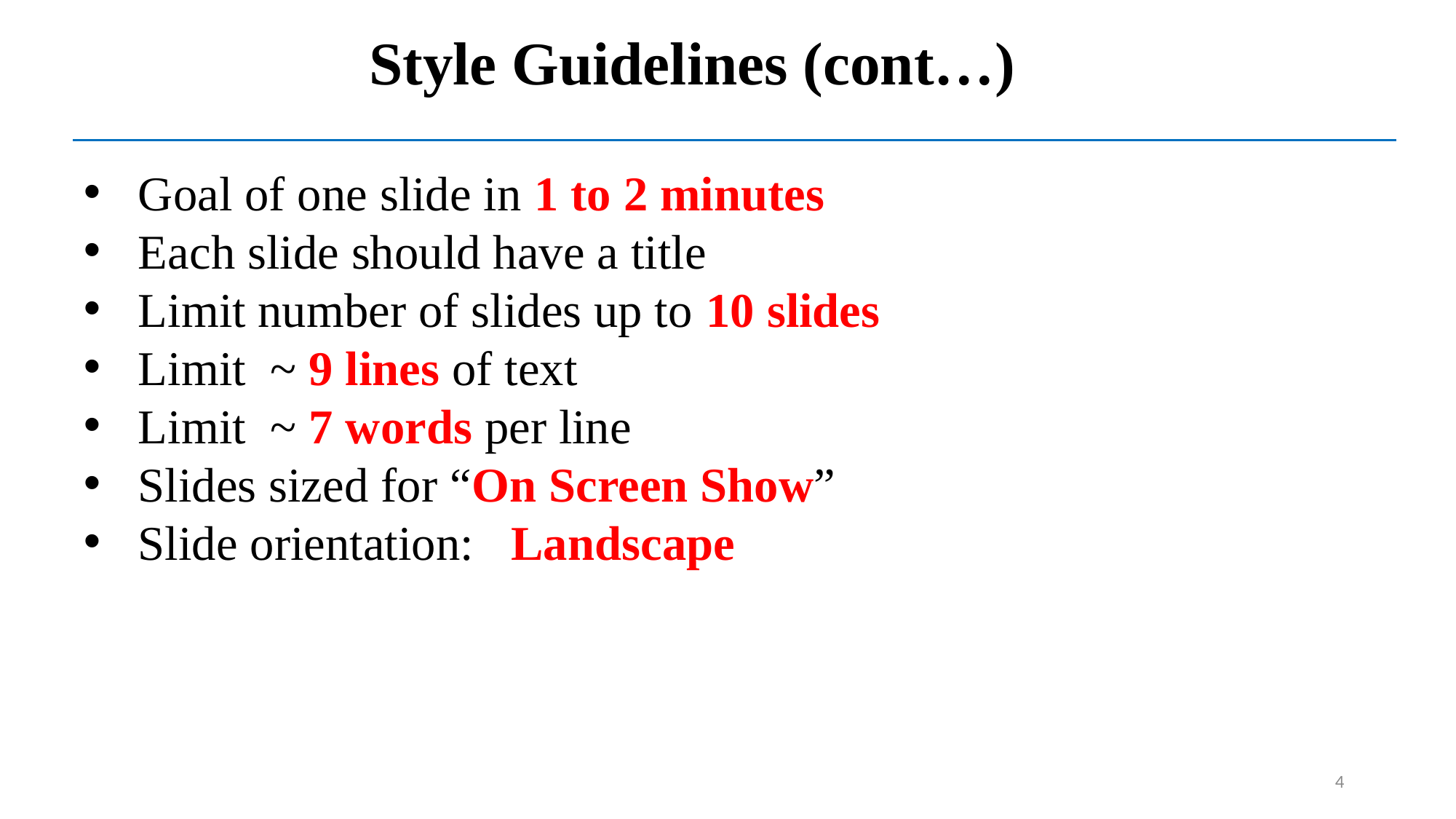

Style Guidelines (cont…)
Goal of one slide in 1 to 2 minutes
Each slide should have a title
Limit number of slides up to 10 slides
Limit  ~ 9 lines of text
Limit  ~ 7 words per line
Slides sized for “On Screen Show”
Slide orientation:   Landscape
4